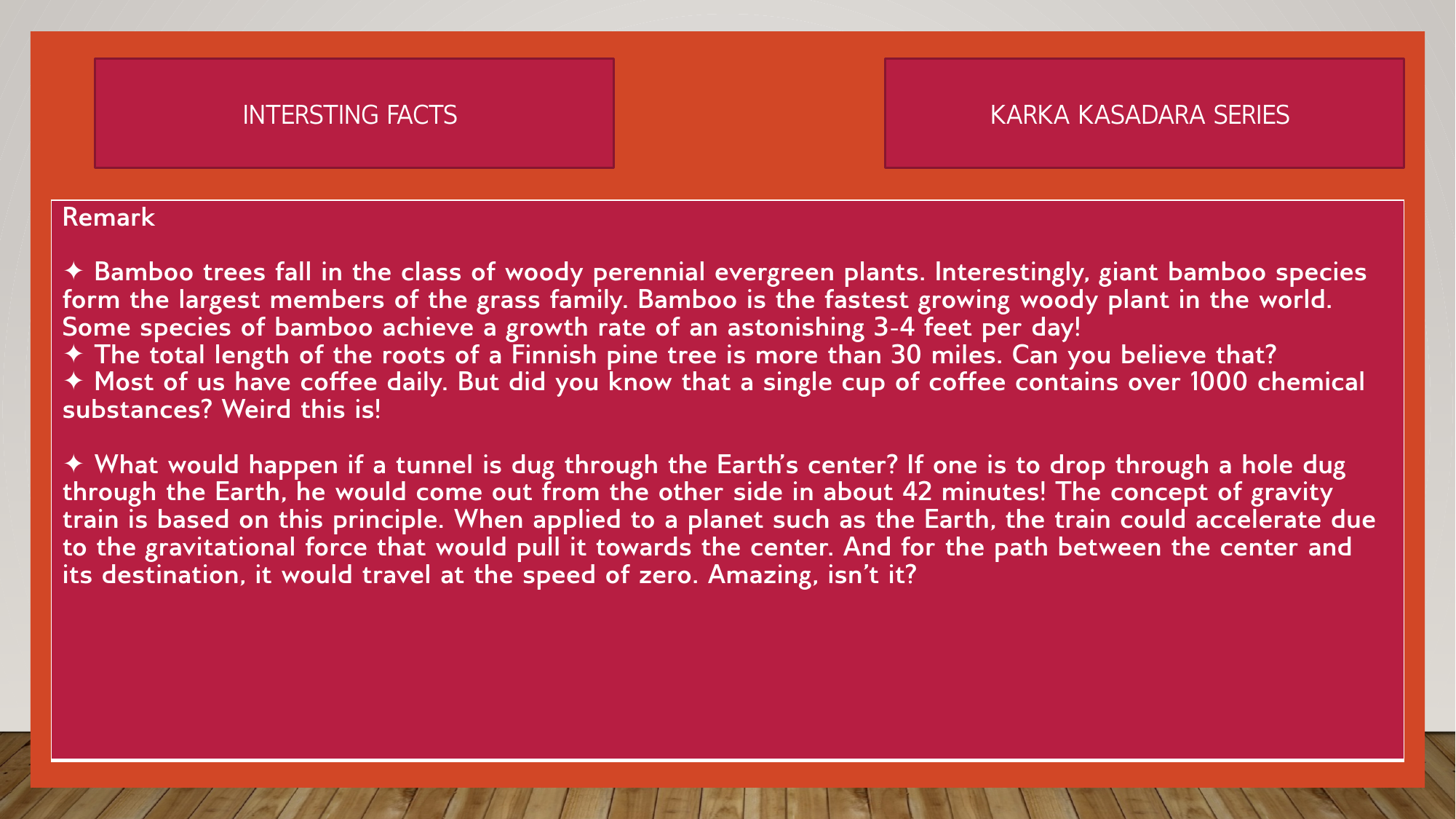

INTERSTING FACTS
KARKA KASADARA SERIES
| Remark ✦ Bamboo trees fall in the class of woody perennial evergreen plants. Interestingly, giant bamboo species form the largest members of the grass family. Bamboo is the fastest growing woody plant in the world. Some species of bamboo achieve a growth rate of an astonishing 3-4 feet per day! ✦ The total length of the roots of a Finnish pine tree is more than 30 miles. Can you believe that? ✦ Most of us have coffee daily. But did you know that a single cup of coffee contains over 1000 chemical substances? Weird this is! ✦ What would happen if a tunnel is dug through the Earth’s center? If one is to drop through a hole dug through the Earth, he would come out from the other side in about 42 minutes! The concept of gravity train is based on this principle. When applied to a planet such as the Earth, the train could accelerate due to the gravitational force that would pull it towards the center. And for the path between the center and its destination, it would travel at the speed of zero. Amazing, isn’t it? |
| --- |